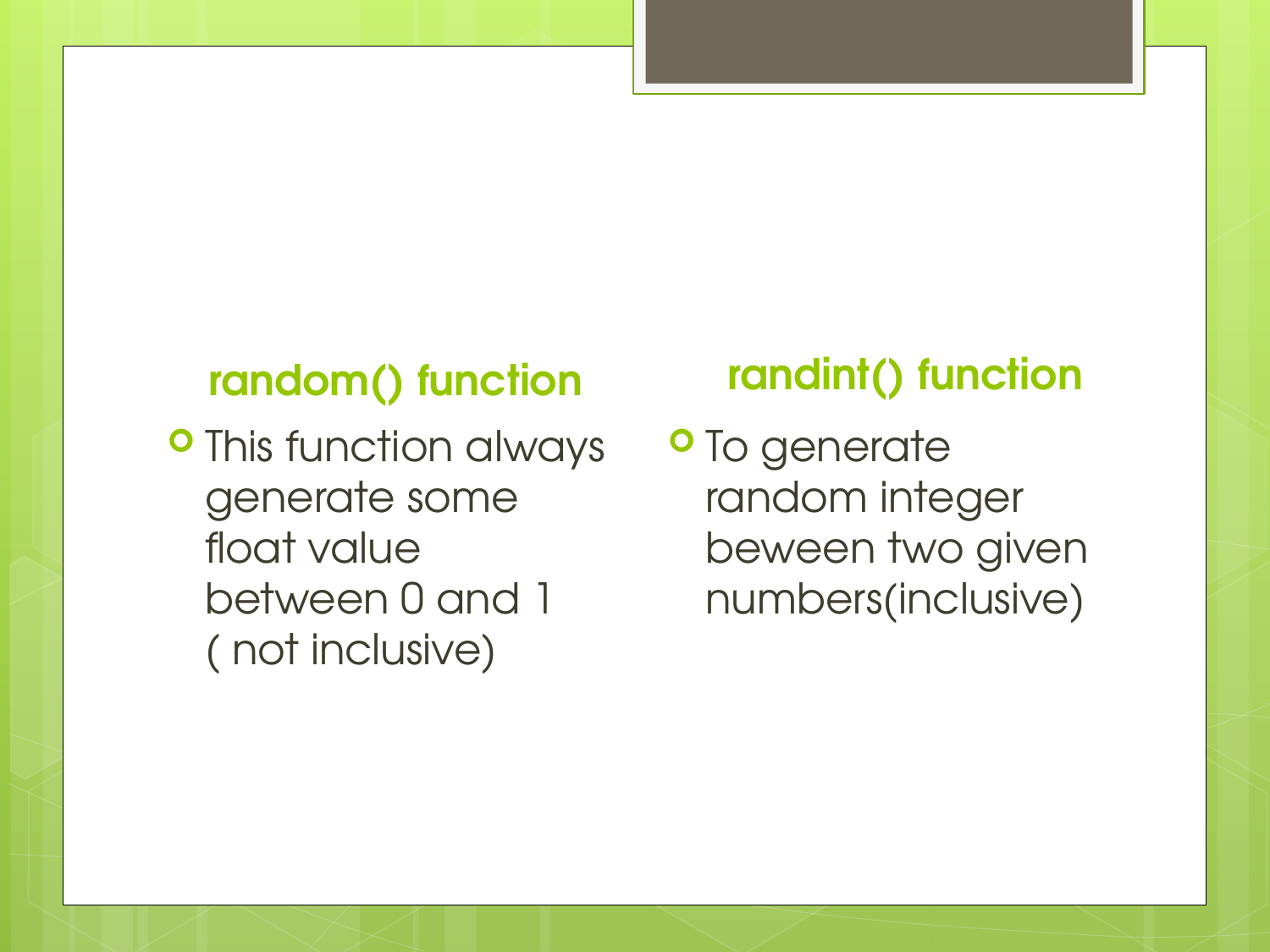

randint() function
random() function
This function always generate some float value between 0 and 1 ( not inclusive)
To generate random integer beween two given numbers(inclusive)